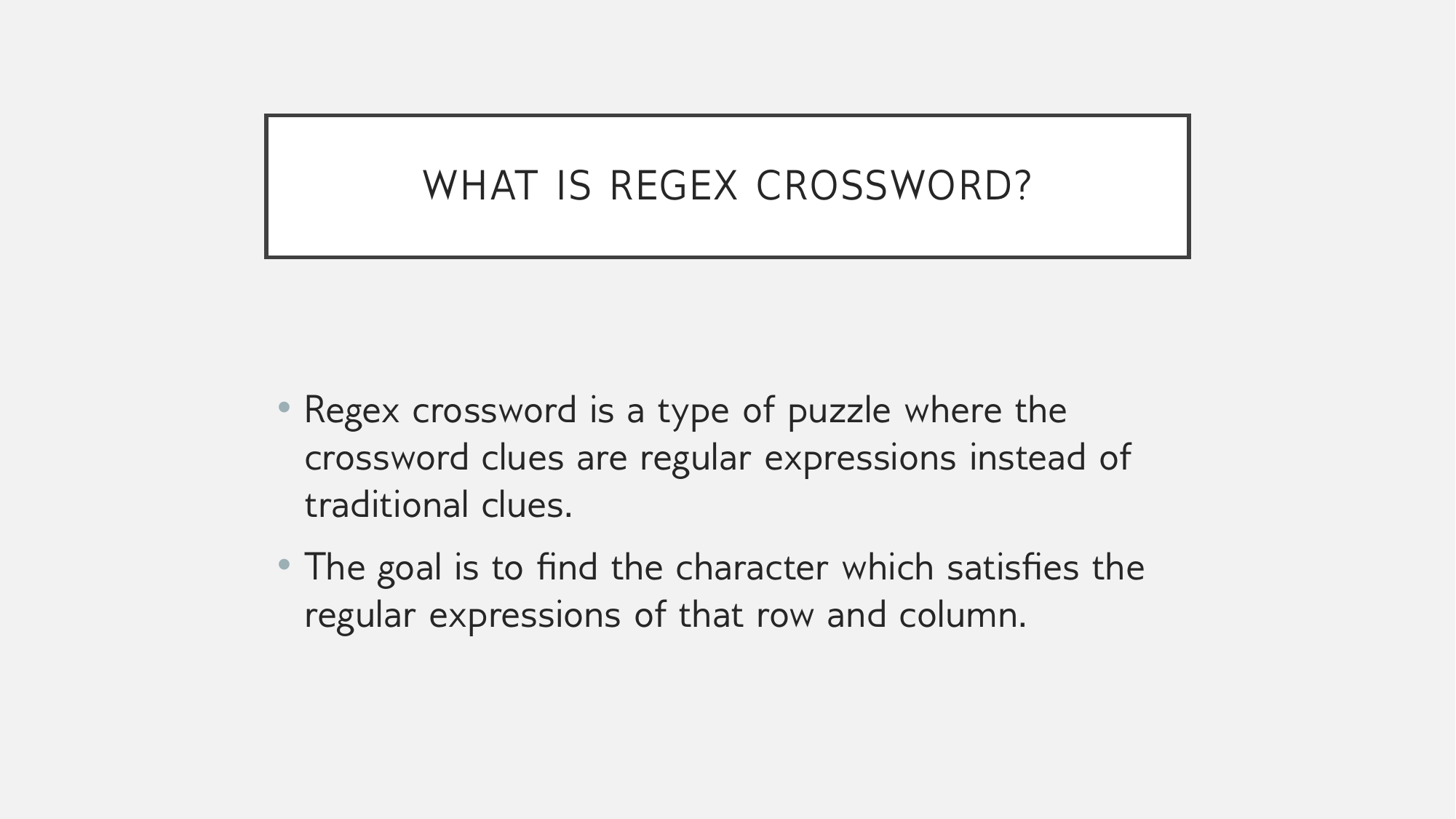

# What is Regex Crossword?

Regex crossword is a type of puzzle where the crossword clues are regular expressions instead of traditional clues.
The goal is to find the character which satisfies the regular expressions of that row and column.